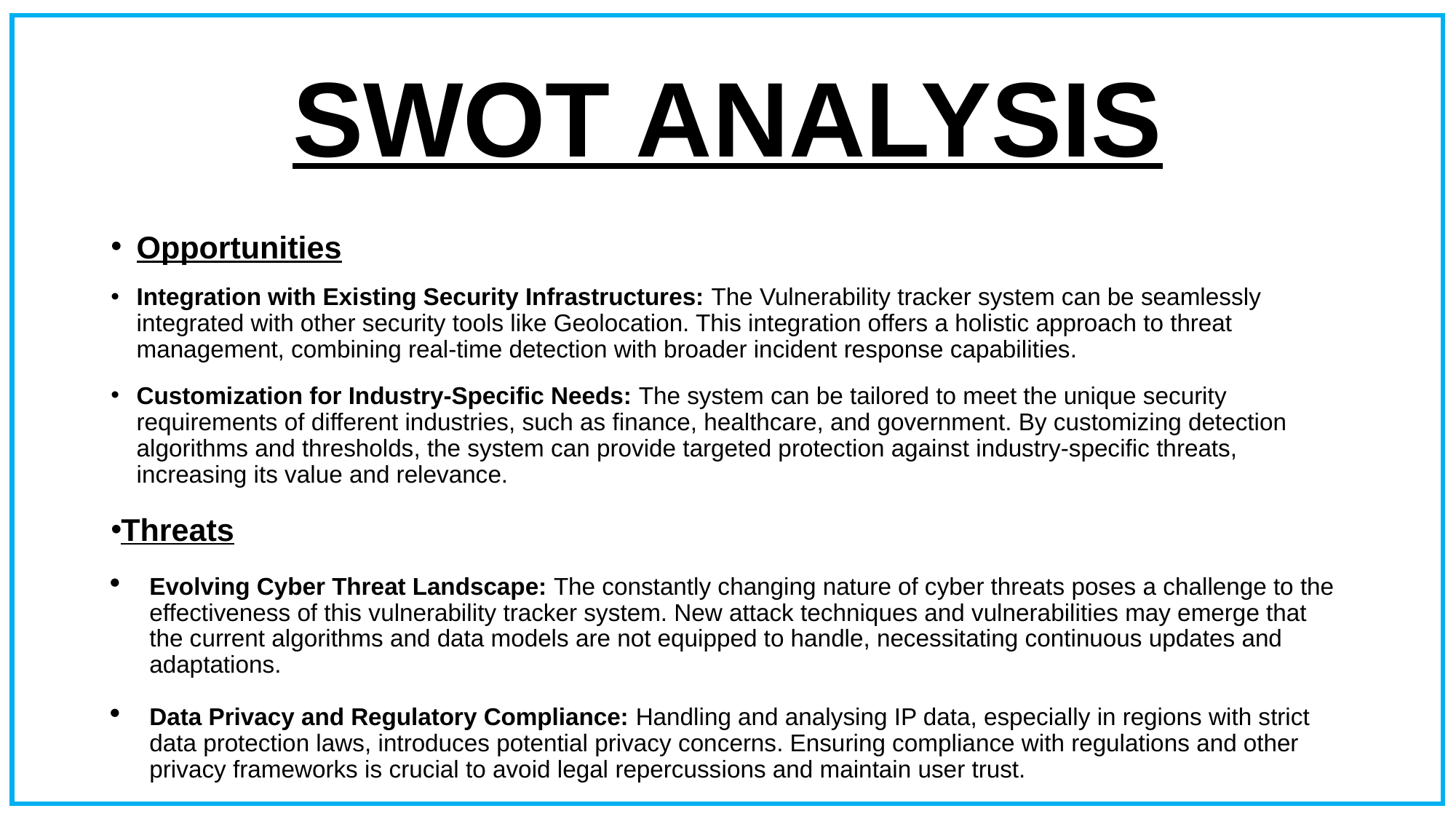

# SWOT ANALYSIS

Opportunities

Integration with Existing Security Infrastructures: The Vulnerability tracker system can be seamlessly integrated with other security tools like Geolocation. This integration offers a holistic approach to threat management, combining real-time detection with broader incident response capabilities.

Customization for Industry-Specific Needs: The system can be tailored to meet the unique security requirements of different industries, such as finance, healthcare, and government. By customizing detection algorithms and thresholds, the system can provide targeted protection against industry-specific threats, increasing its value and relevance.

Threats

Evolving Cyber Threat Landscape: The constantly changing nature of cyber threats poses a challenge to the effectiveness of this vulnerability tracker system. New attack techniques and vulnerabilities may emerge that the current algorithms and data models are not equipped to handle, necessitating continuous updates and adaptations.

Data Privacy and Regulatory Compliance: Handling and analysing IP data, especially in regions with strict data protection laws, introduces potential privacy concerns. Ensuring compliance with regulations and other privacy frameworks is crucial to avoid legal repercussions and maintain user trust.